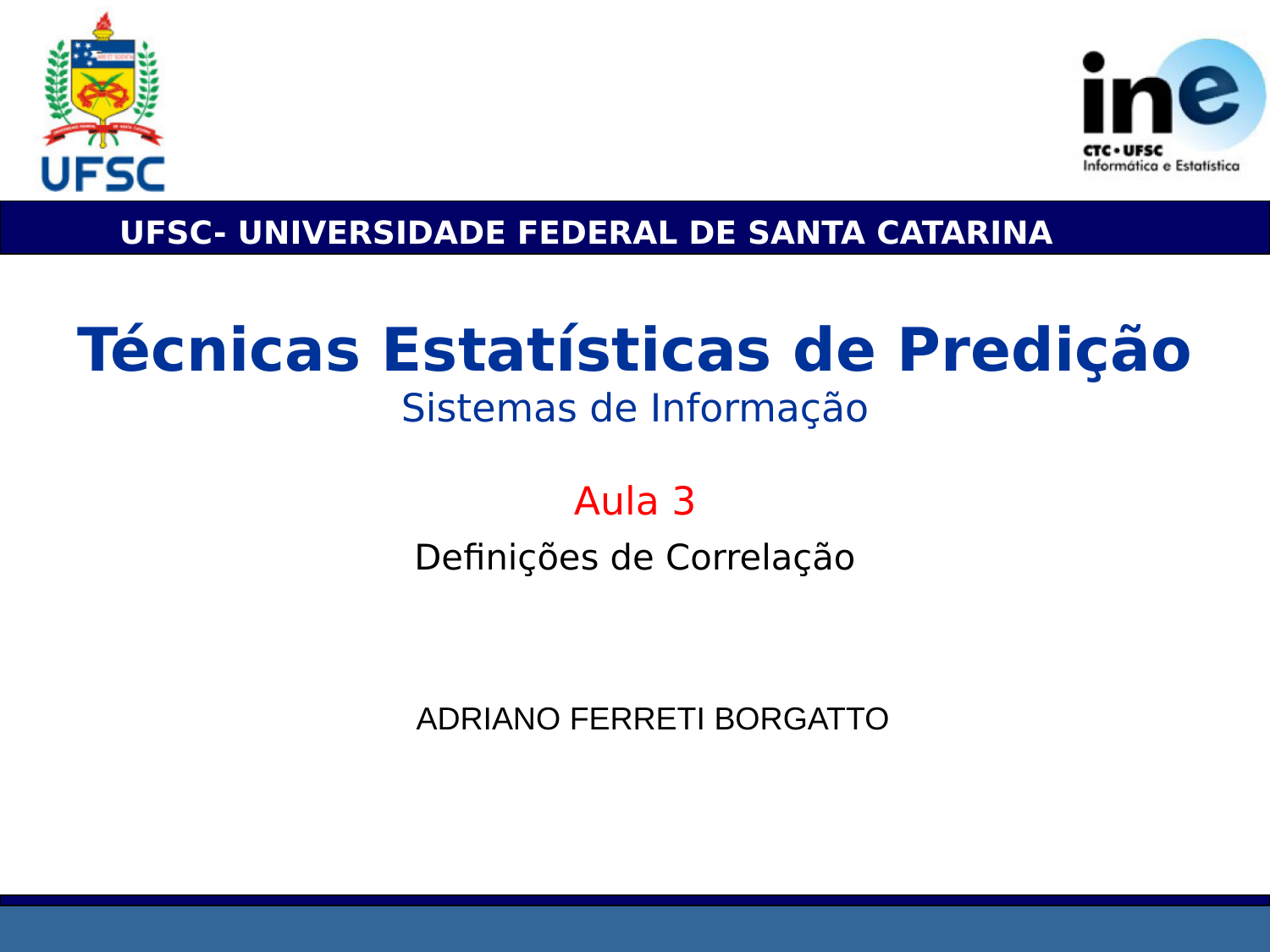

# Técnicas Estatísticas de Predição Sistemas de Informação Aula 3 Definições de Correlação
ADRIANO FERRETI BORGATTO